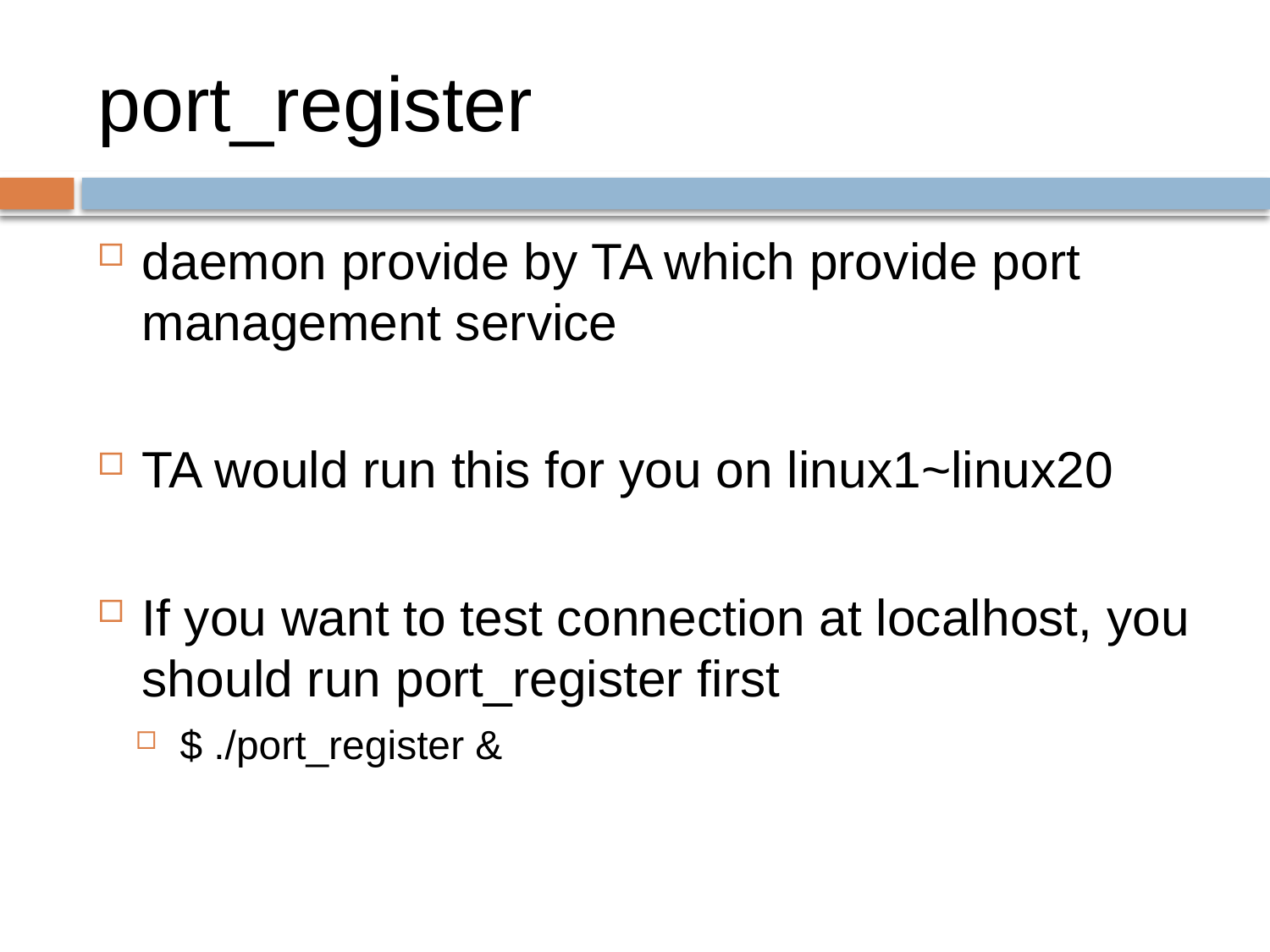

# port_register
daemon provide by TA which provide port management service

TA would run this for you on linux1~linux20

If you want to test connection at localhost, you should run port_register first
$ ./port_register &